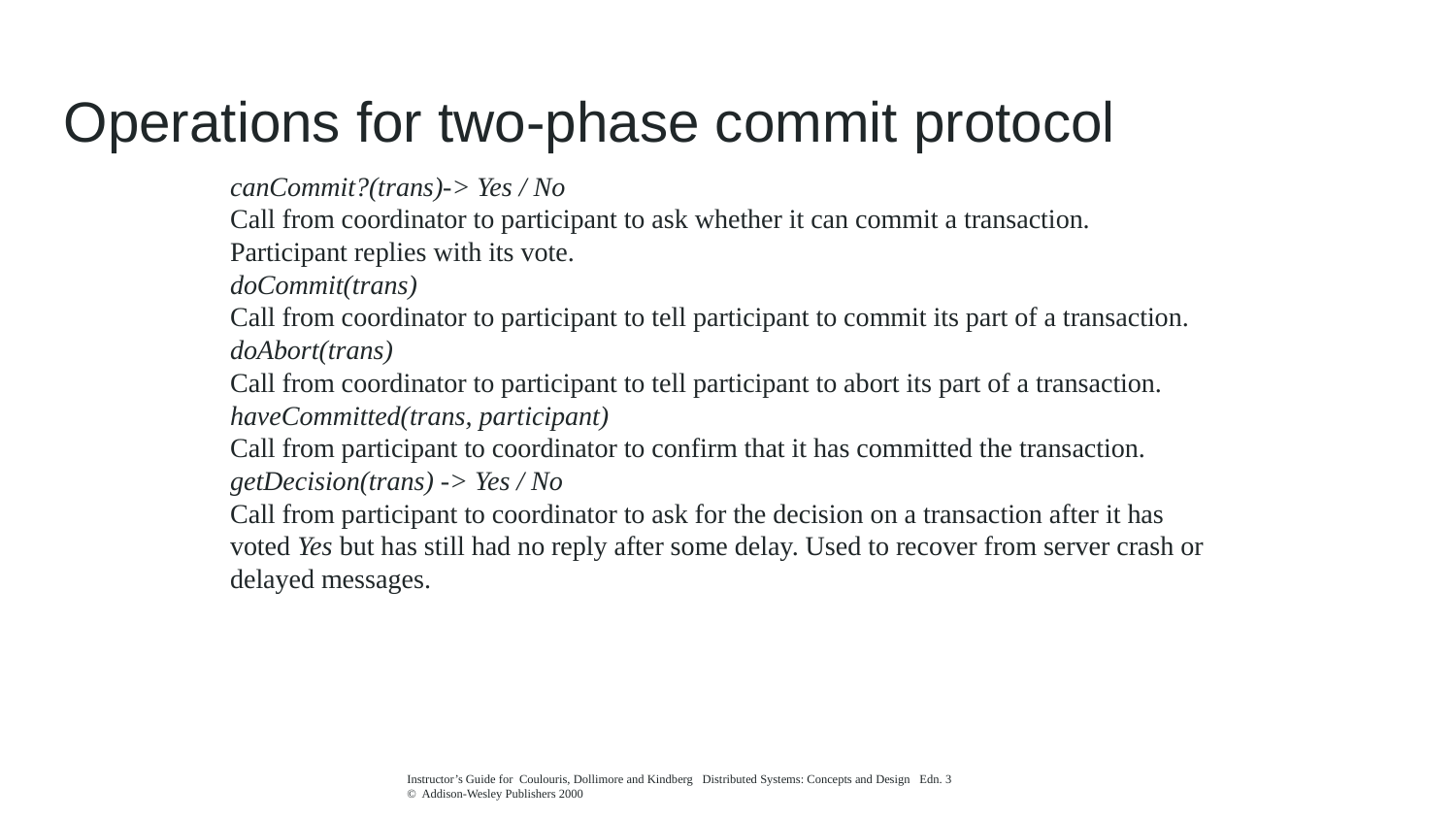

Operations for two-phase commit protocol
canCommit?(trans)-> Yes / No
Call from coordinator to participant to ask whether it can commit a transaction. Participant replies with its vote.
doCommit(trans)
Call from coordinator to participant to tell participant to commit its part of a transaction.
doAbort(trans)
Call from coordinator to participant to tell participant to abort its part of a transaction.
haveCommitted(trans, participant)
Call from participant to coordinator to confirm that it has committed the transaction.
getDecision(trans) -> Yes / No
Call from participant to coordinator to ask for the decision on a transaction after it has voted Yes but has still had no reply after some delay. Used to recover from server crash or delayed messages.
Instructor’s Guide for  Coulouris, Dollimore and Kindberg   Distributed Systems: Concepts and Design   Edn. 3
©  Addison-Wesley Publishers 2000